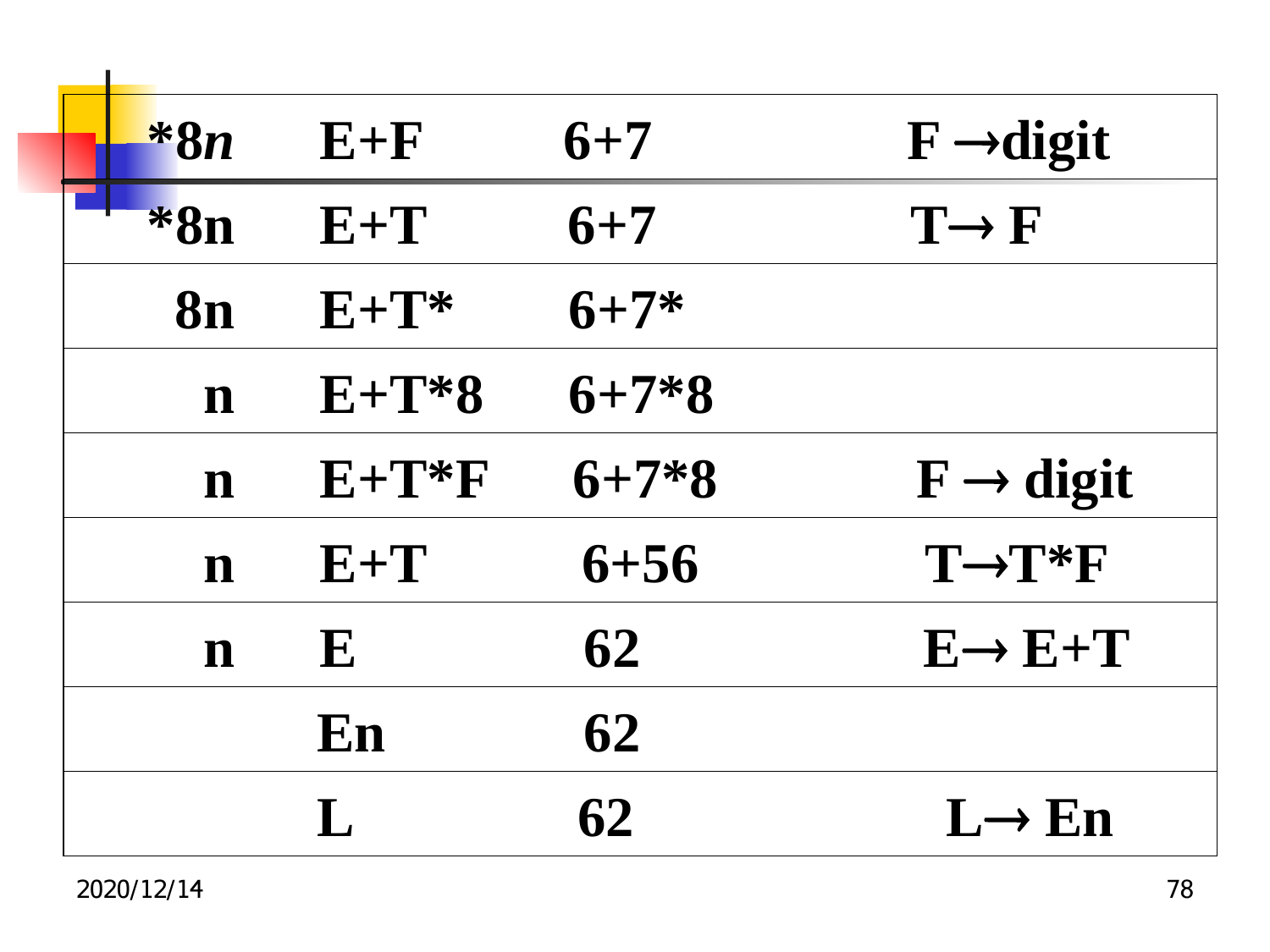

*8n      E+F          6+7                  F →digit
     *8n      E+T          6+7                  T→ F
       8n      E+T*        6+7*
         n      E+T*8      6+7*8
         n      E+T*F      6+7*8              F → digit
         n      E+T           6+56                T→T*F
         n      E                62                    E→ E+T
                 En              62
                 L                62                      L→ En
2020/12/14
78